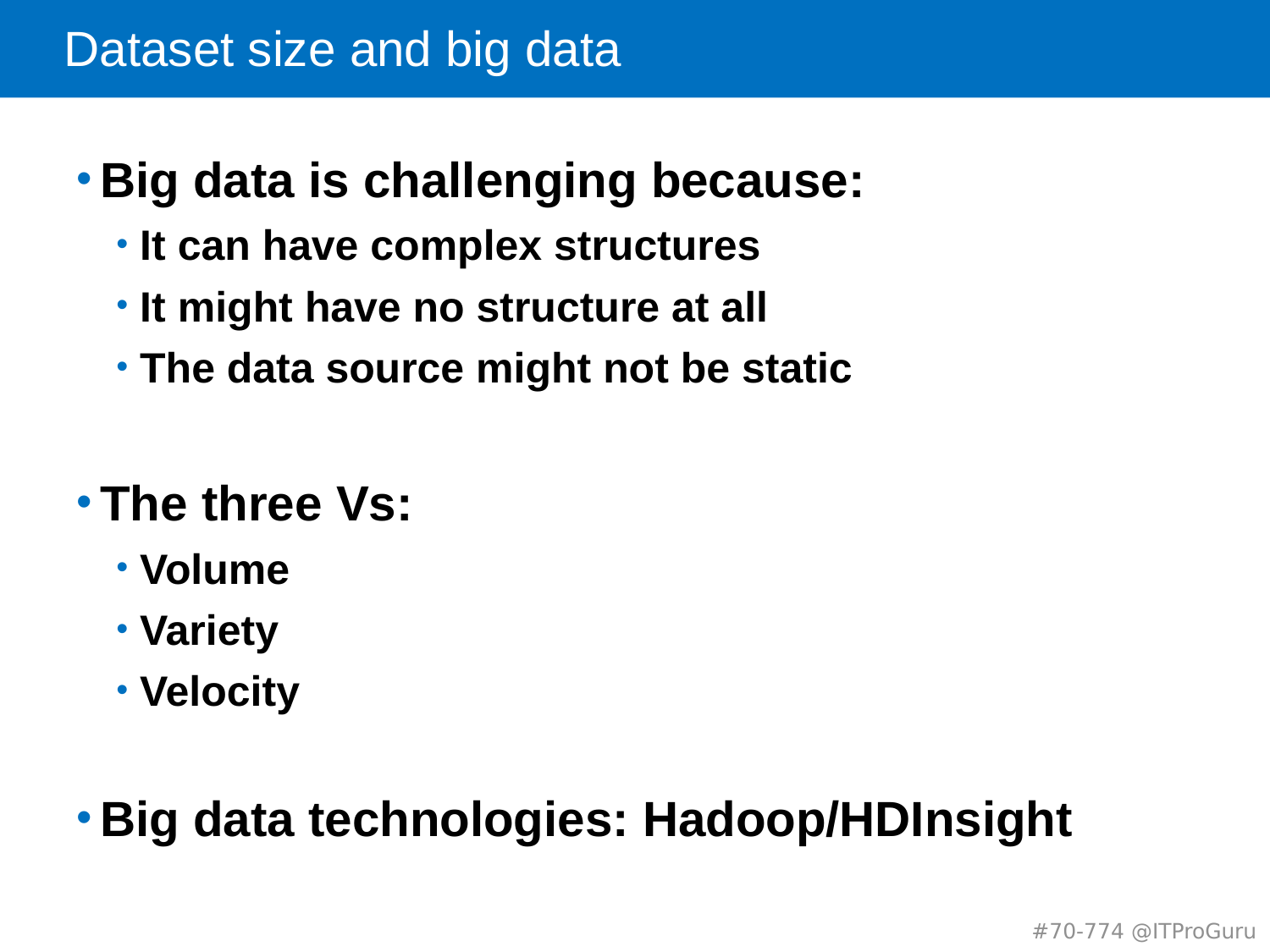

# Dataset size and big data
Big data is challenging because:
It can have complex structures
It might have no structure at all
The data source might not be static

The three Vs:
Volume
Variety
Velocity

Big data technologies: Hadoop/HDInsight